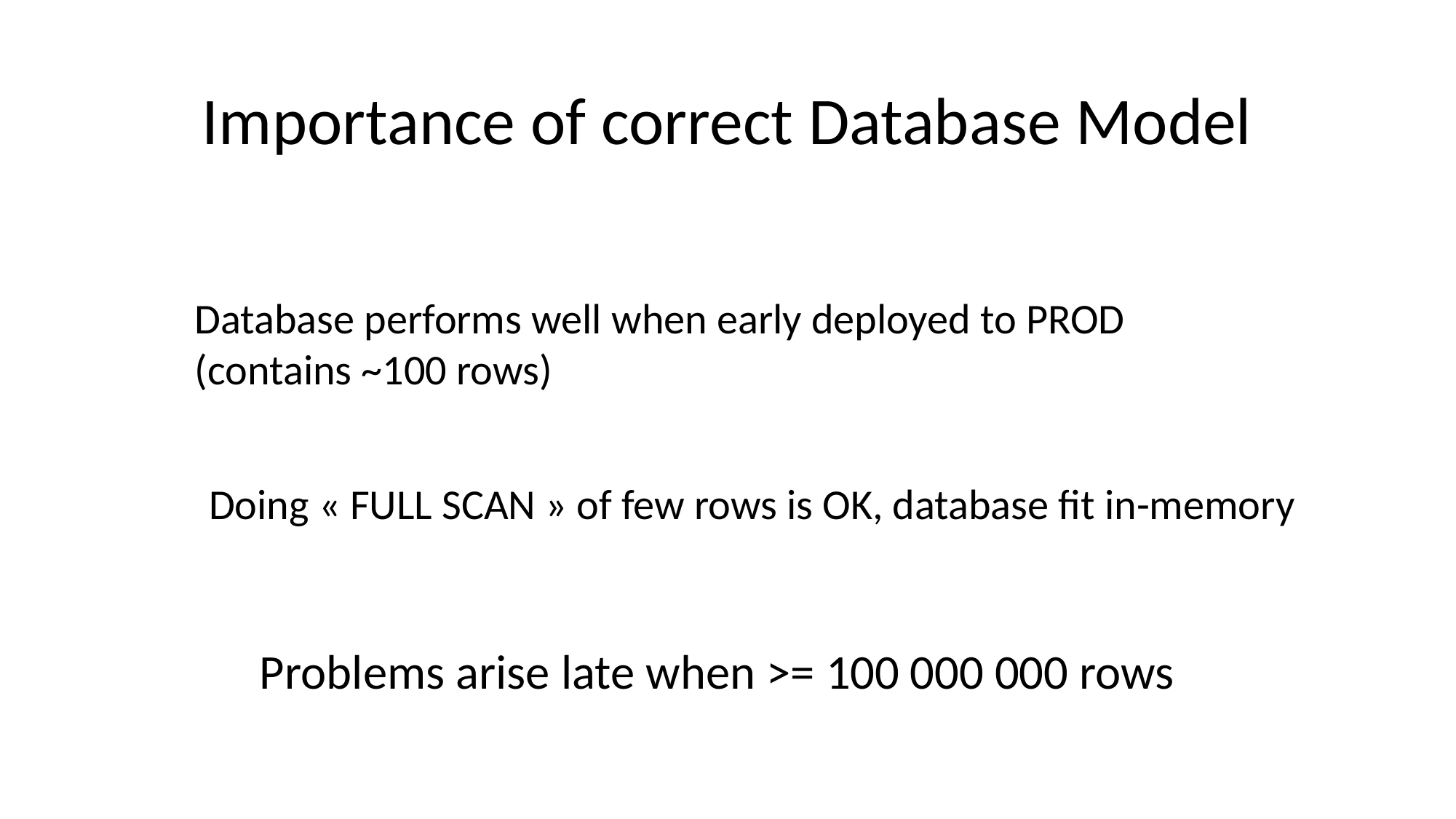

# Importance of correct Database Model
Database performs well when early deployed to PROD
(contains ~100 rows)
Doing « FULL SCAN » of few rows is OK, database fit in-memory
Problems arise late when >= 100 000 000 rows